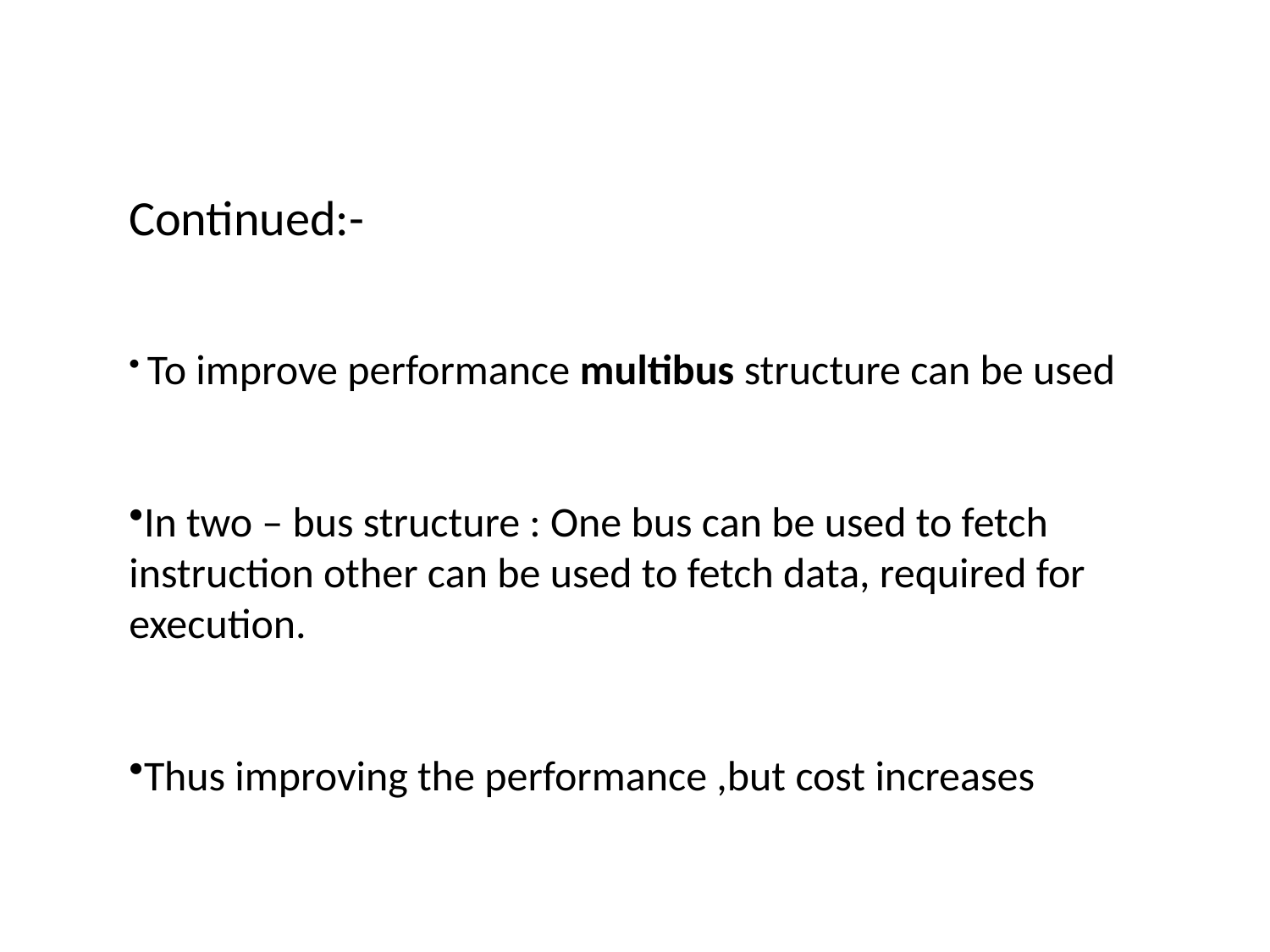

Continued:-

 To improve performance multibus structure can be used

In two – bus structure : One bus can be used to fetch instruction other can be used to fetch data, required for execution.

Thus improving the performance ,but cost increases